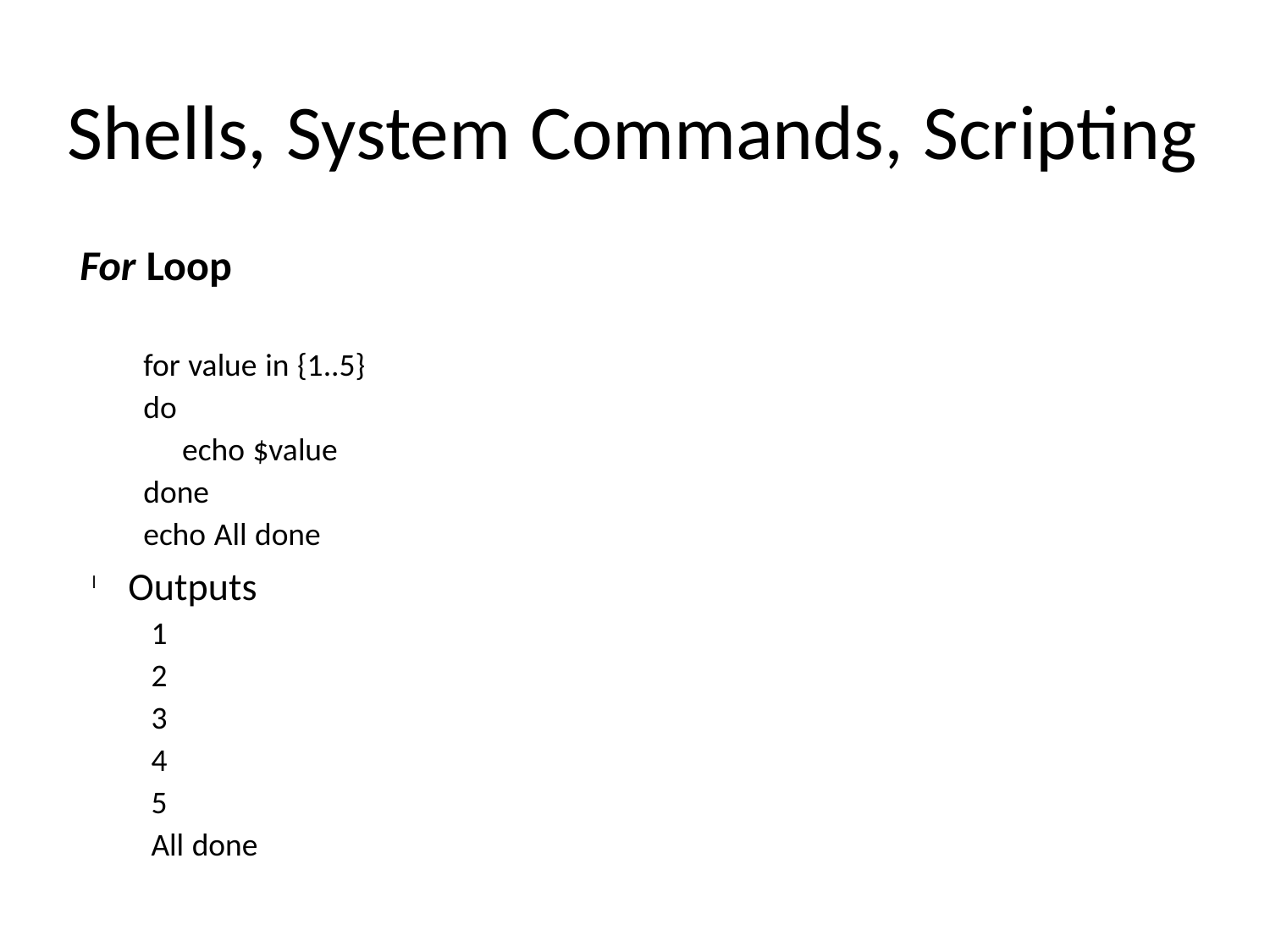

Shells, System Commands, Scripting

	For Loop

		for value in {1..5}
		do
			echo $value
		done
		echo All done
Outputs
	1
	2
	3
	4
	5
	All done
l